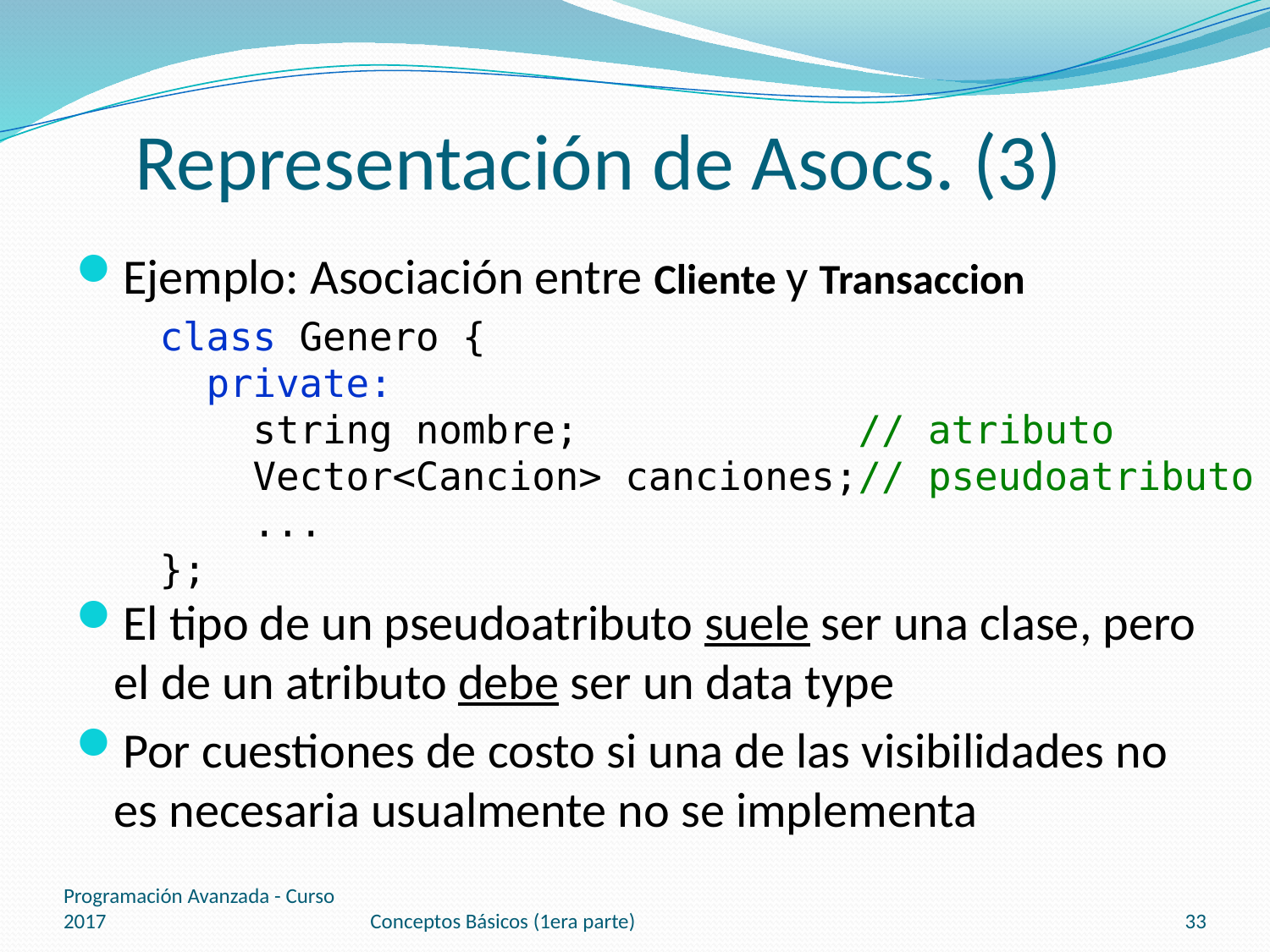

# Representación de Asocs. (3)
Ejemplo: Asociación entre Cliente y Transaccion

El tipo de un pseudoatributo suele ser una clase, pero el de un atributo debe ser un data type
Por cuestiones de costo si una de las visibilidades no es necesaria usualmente no se implementa
class Genero {
  private:
    string nombre;            // atributo
    Vector<Cancion> canciones;// pseudoatributo
    ...
};
Programación Avanzada - Curso 2017
Conceptos Básicos (1era parte)
33